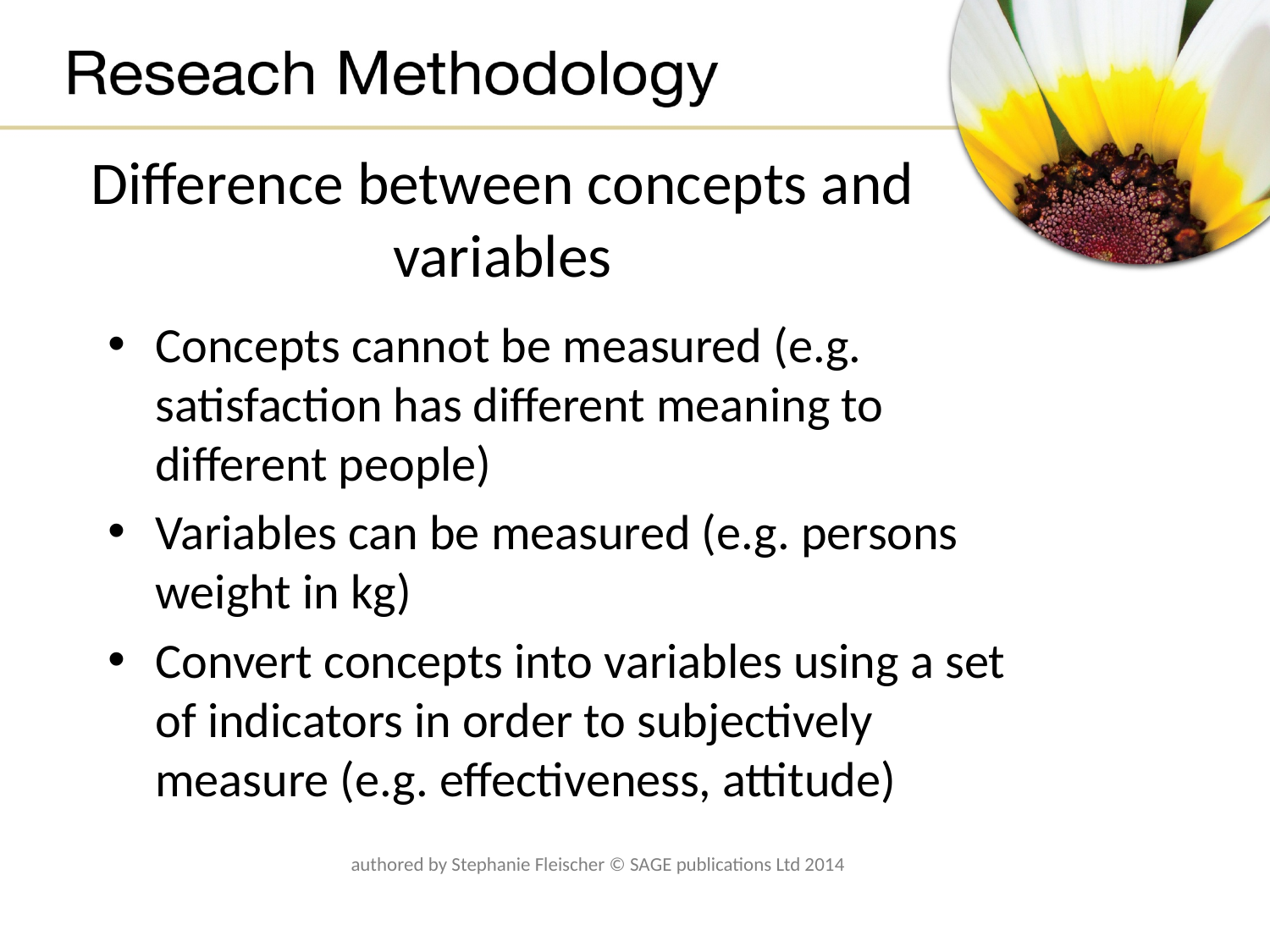

# Difference between concepts and variables
Concepts cannot be measured (e.g. satisfaction has different meaning to different people)
Variables can be measured (e.g. persons weight in kg)
Convert concepts into variables using a set of indicators in order to subjectively measure (e.g. effectiveness, attitude)
authored by Stephanie Fleischer © SAGE publications Ltd 2014